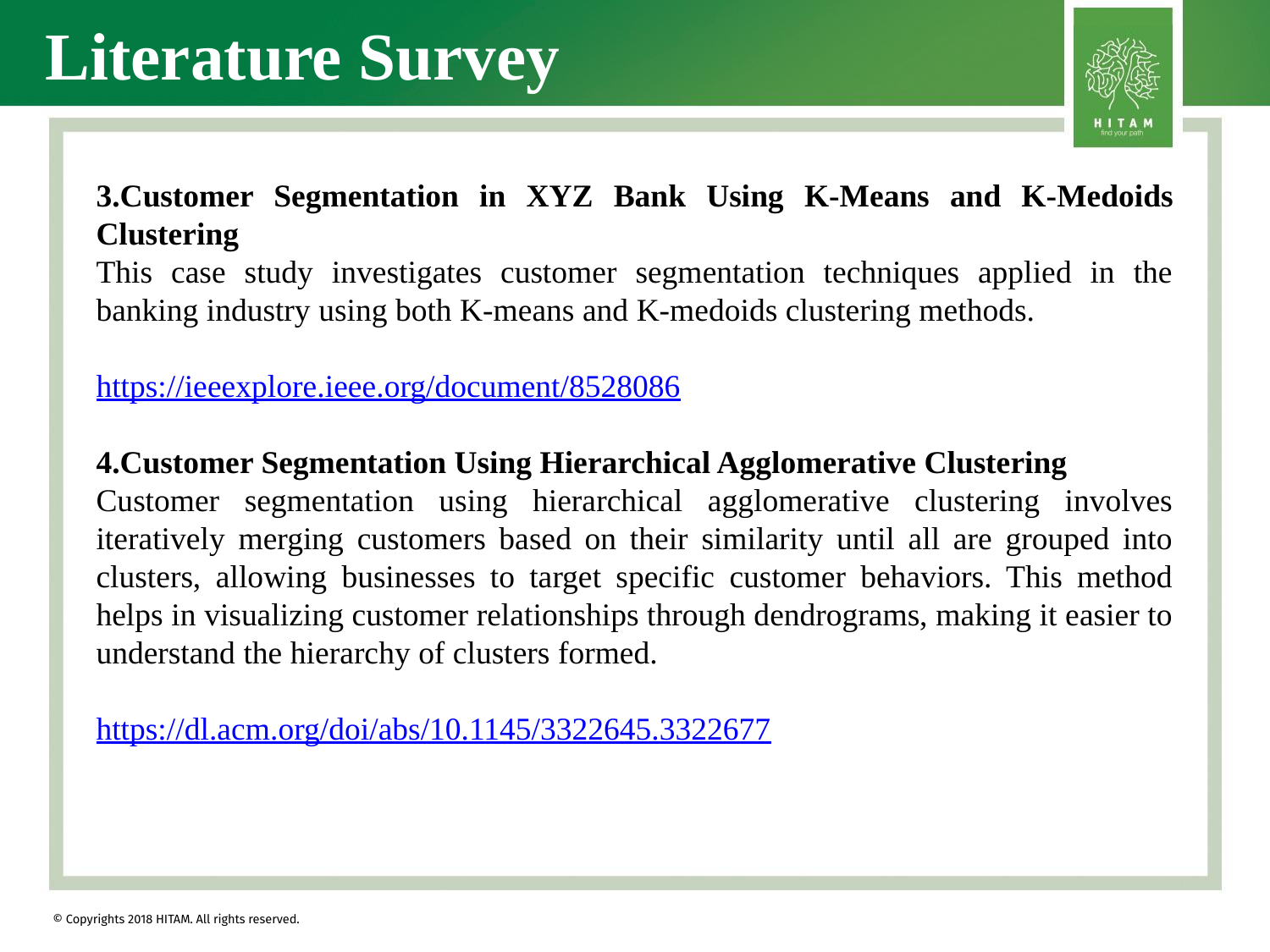

Literature Survey

3.Customer Segmentation in XYZ Bank Using K-Means and K-Medoids Clustering
This case study investigates customer segmentation techniques applied in the banking industry using both K-means and K-medoids clustering methods.

https://ieeexplore.ieee.org/document/8528086

4.Customer Segmentation Using Hierarchical Agglomerative Clustering
Customer segmentation using hierarchical agglomerative clustering involves iteratively merging customers based on their similarity until all are grouped into clusters, allowing businesses to target specific customer behaviors. This method helps in visualizing customer relationships through dendrograms, making it easier to understand the hierarchy of clusters formed.

https://dl.acm.org/doi/abs/10.1145/3322645.3322677